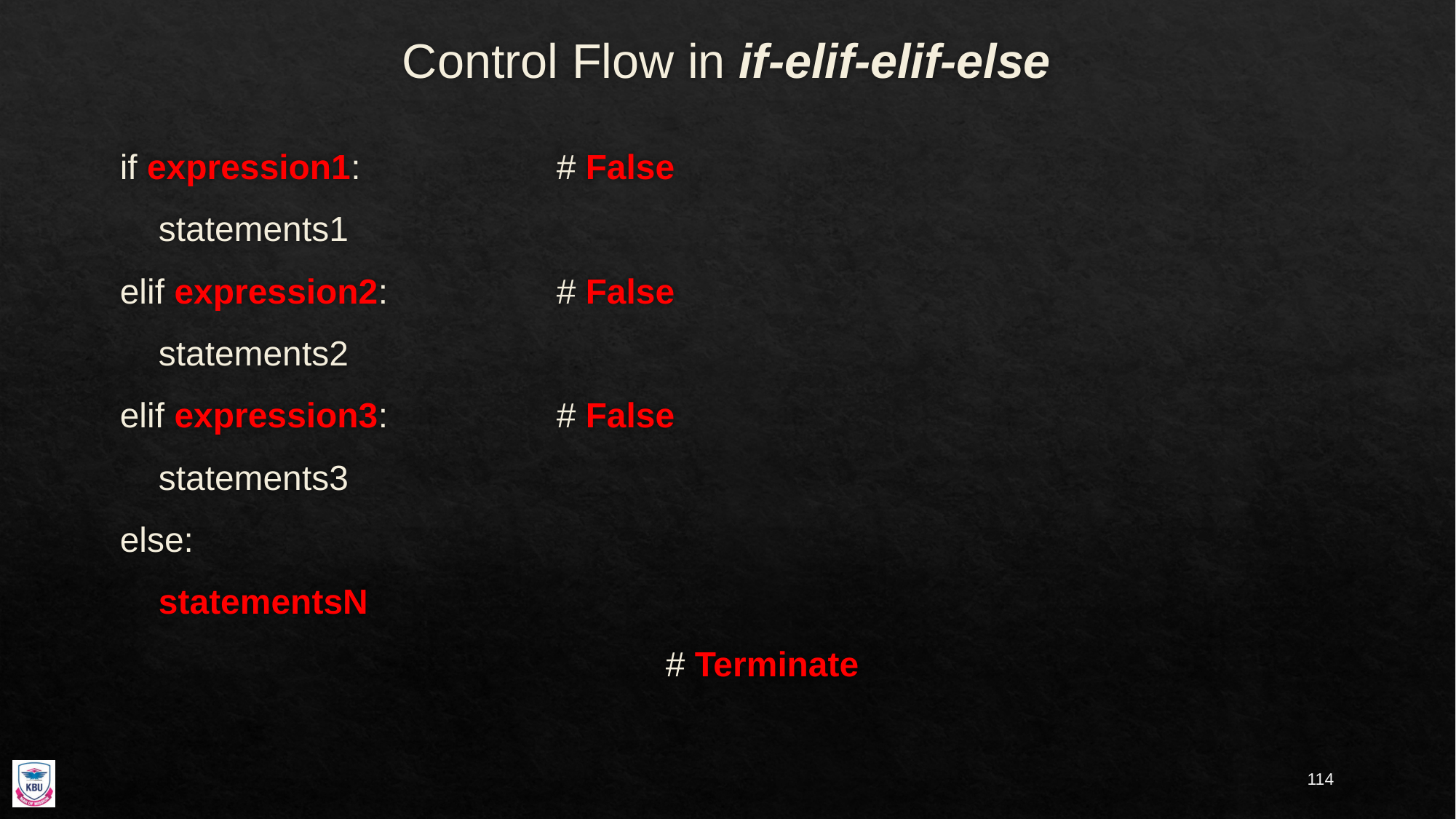

# Control Flow in if-elif-elif-else
if expression1:		# False
    statements1
elif expression2:		# False
    statements2
elif expression3:		# False
    statements3
else:
    statementsN
					# Terminate
114